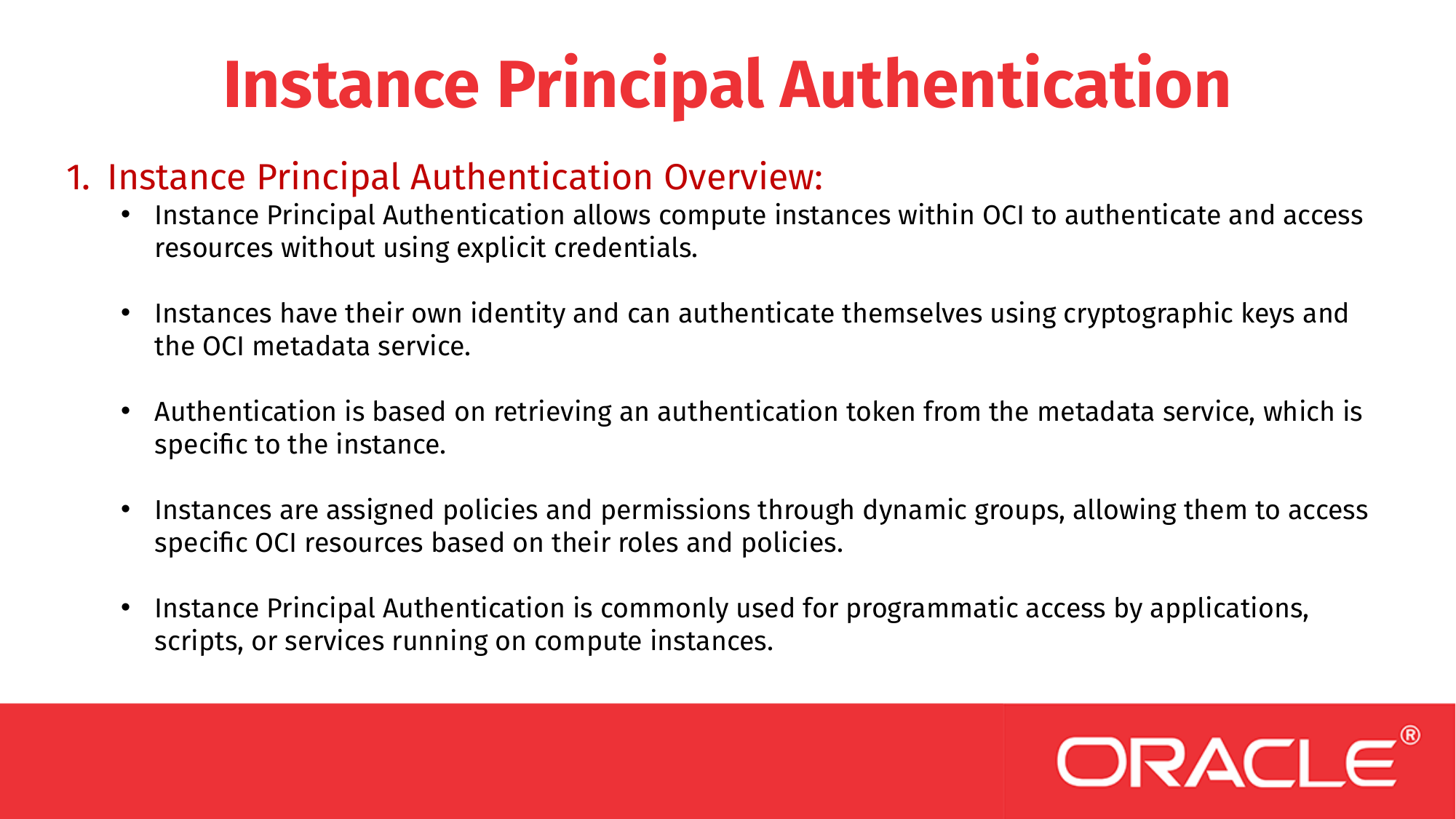

# Instance Principal Authentication
Instance Principal Authentication Overview:
Instance Principal Authentication allows compute instances within OCI to authenticate and access resources without using explicit credentials.

Instances have their own identity and can authenticate themselves using cryptographic keys and the OCI metadata service.

Authentication is based on retrieving an authentication token from the metadata service, which is specific to the instance.

Instances are assigned policies and permissions through dynamic groups, allowing them to access specific OCI resources based on their roles and policies.

Instance Principal Authentication is commonly used for programmatic access by applications, scripts, or services running on compute instances.